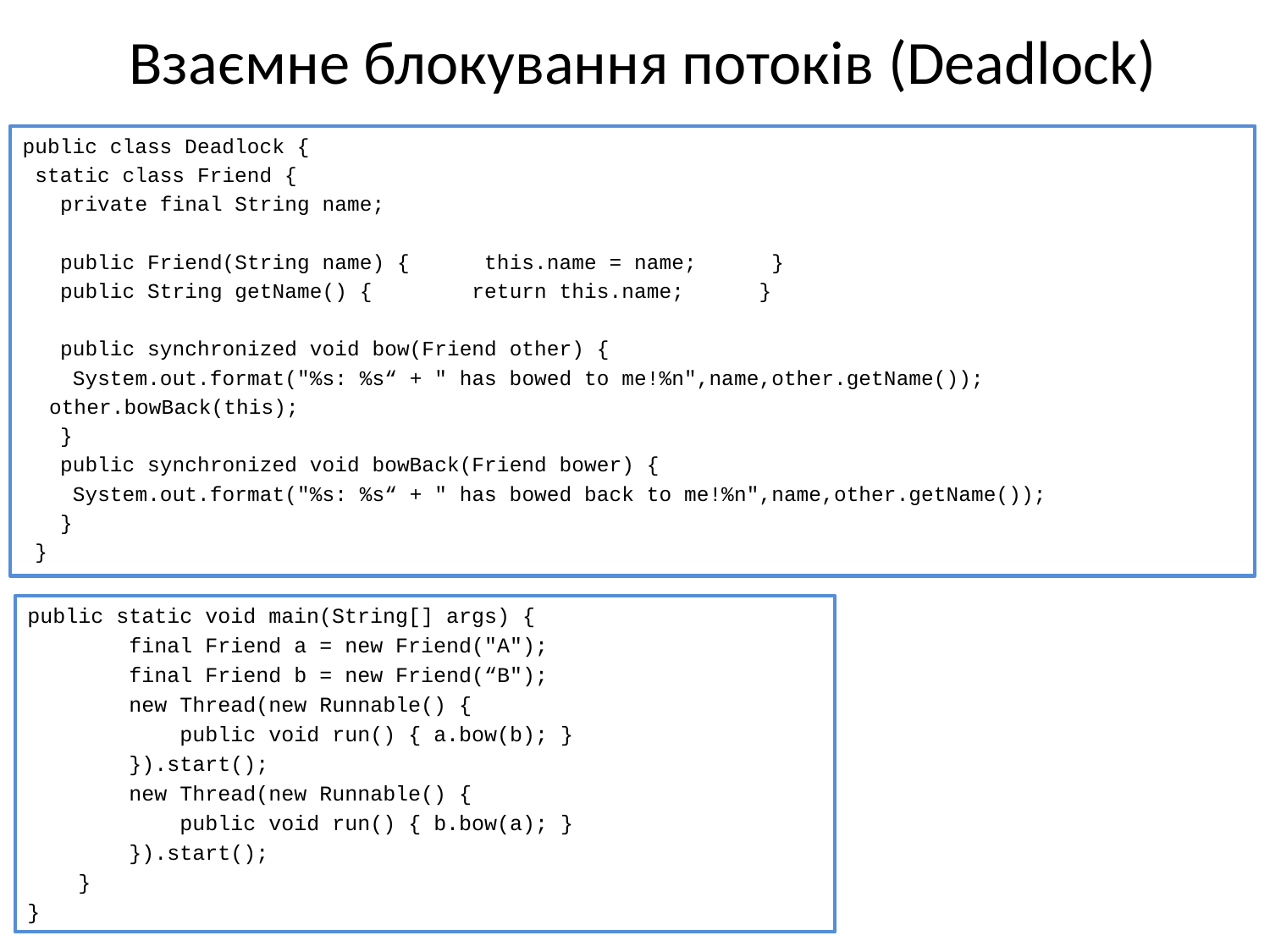

# Взаємне блокування потоків (Deadlock)
public class Deadlock {
 static class Friend {
   private final String name;

   public Friend(String name) {      this.name = name;      }
   public String getName() {        return this.name;      }

   public synchronized void bow(Friend other) {
    System.out.format("%s: %s“ + " has bowed to me!%n",name,other.getName());
	other.bowBack(this);
   }
   public synchronized void bowBack(Friend bower) {
    System.out.format("%s: %s“ + " has bowed back to me!%n",name,other.getName());
   }
 }

public static void main(String[] args) {
        final Friend a = new Friend("A");
        final Friend b = new Friend(“B");
        new Thread(new Runnable() {
            public void run() { a.bow(b); }
        }).start();
        new Thread(new Runnable() {
            public void run() { b.bow(a); }
        }).start();
    }
}